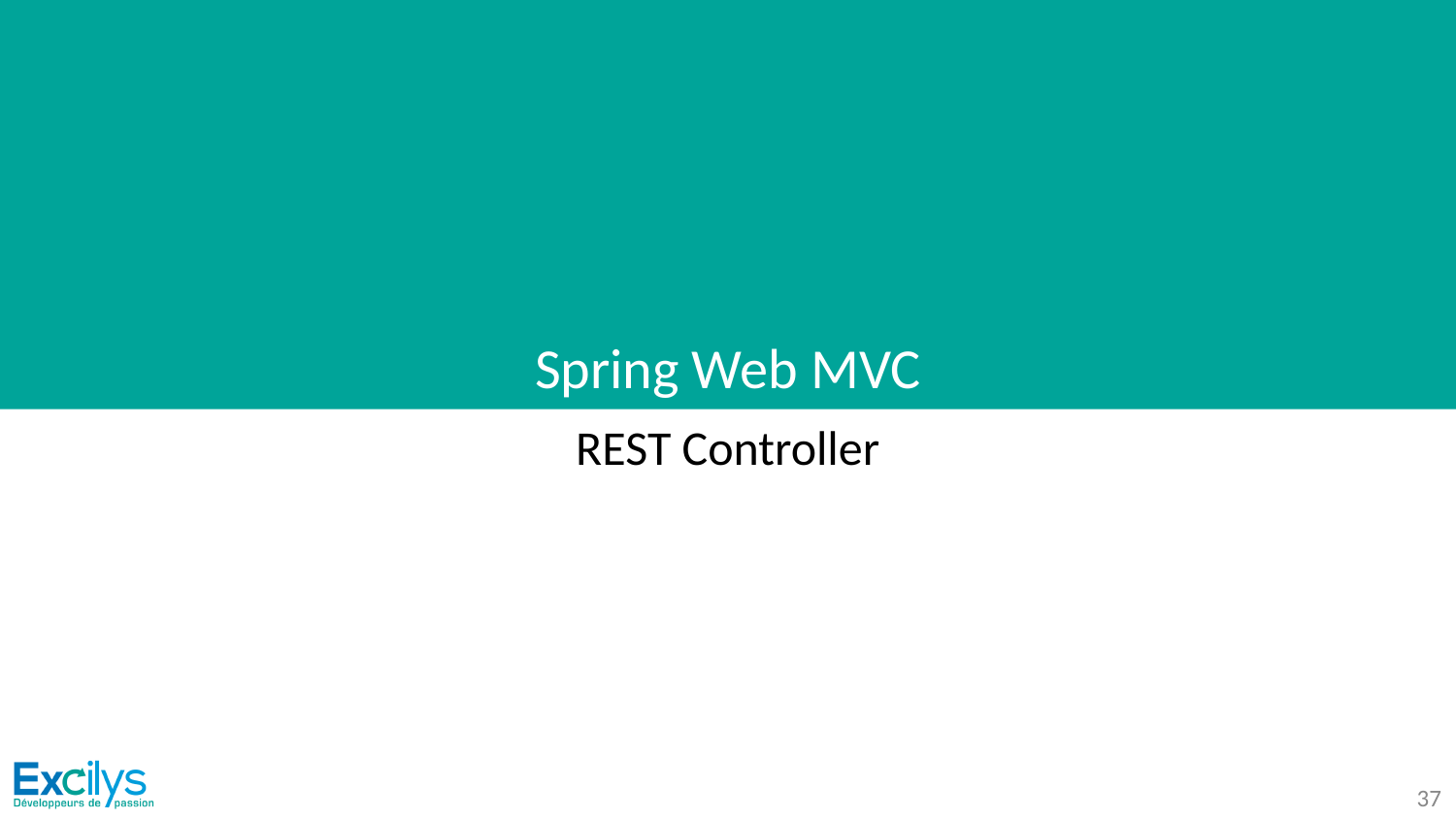

# Spring Web MVC
REST Controller
37